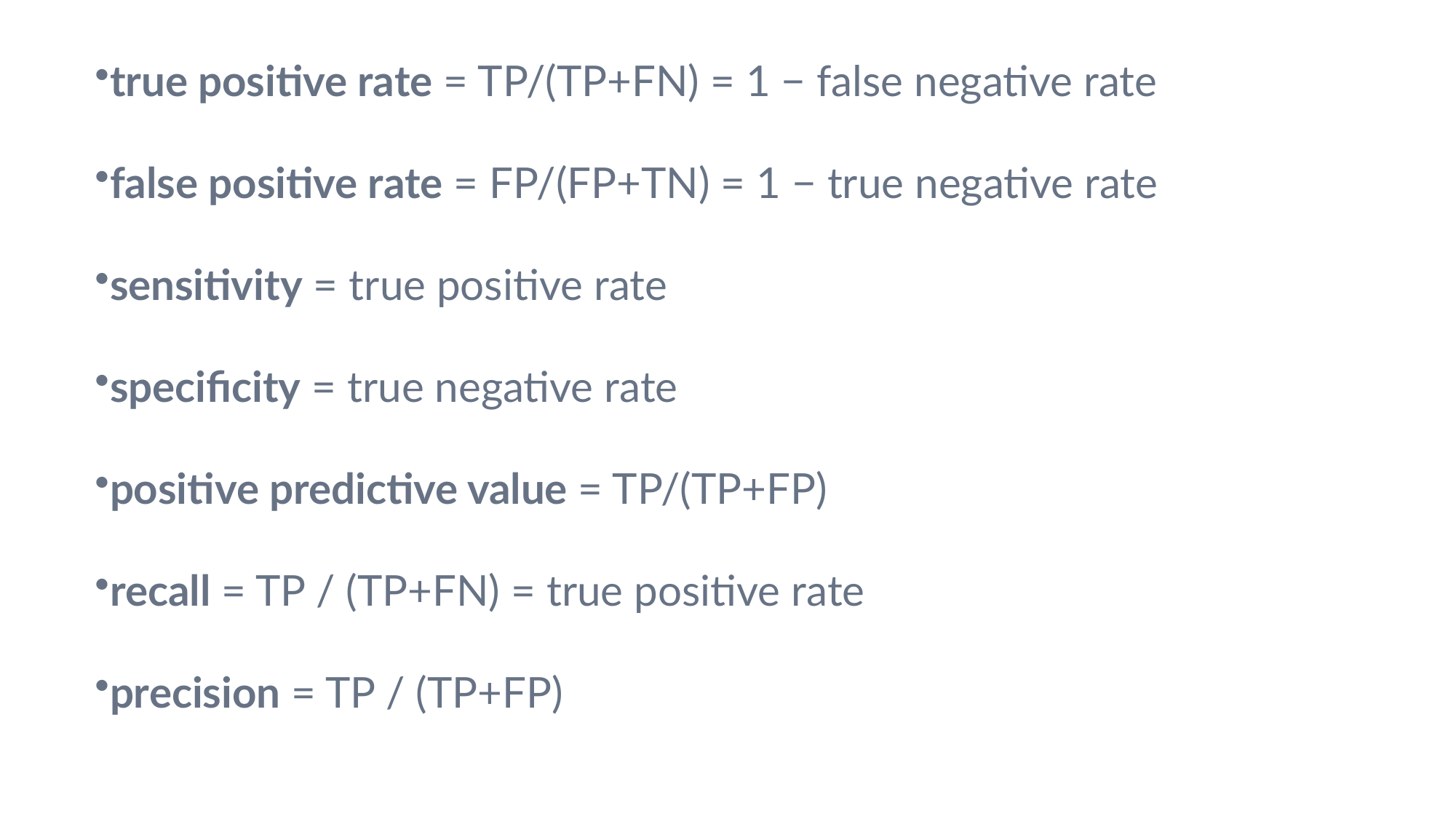

true positive rate = TP/(TP+FN) = 1 − false negative rate
false positive rate = FP/(FP+TN) = 1 − true negative rate
sensitivity = true positive rate
specificity = true negative rate
positive predictive value = TP/(TP+FP)
recall = TP / (TP+FN) = true positive rate
precision = TP / (TP+FP)